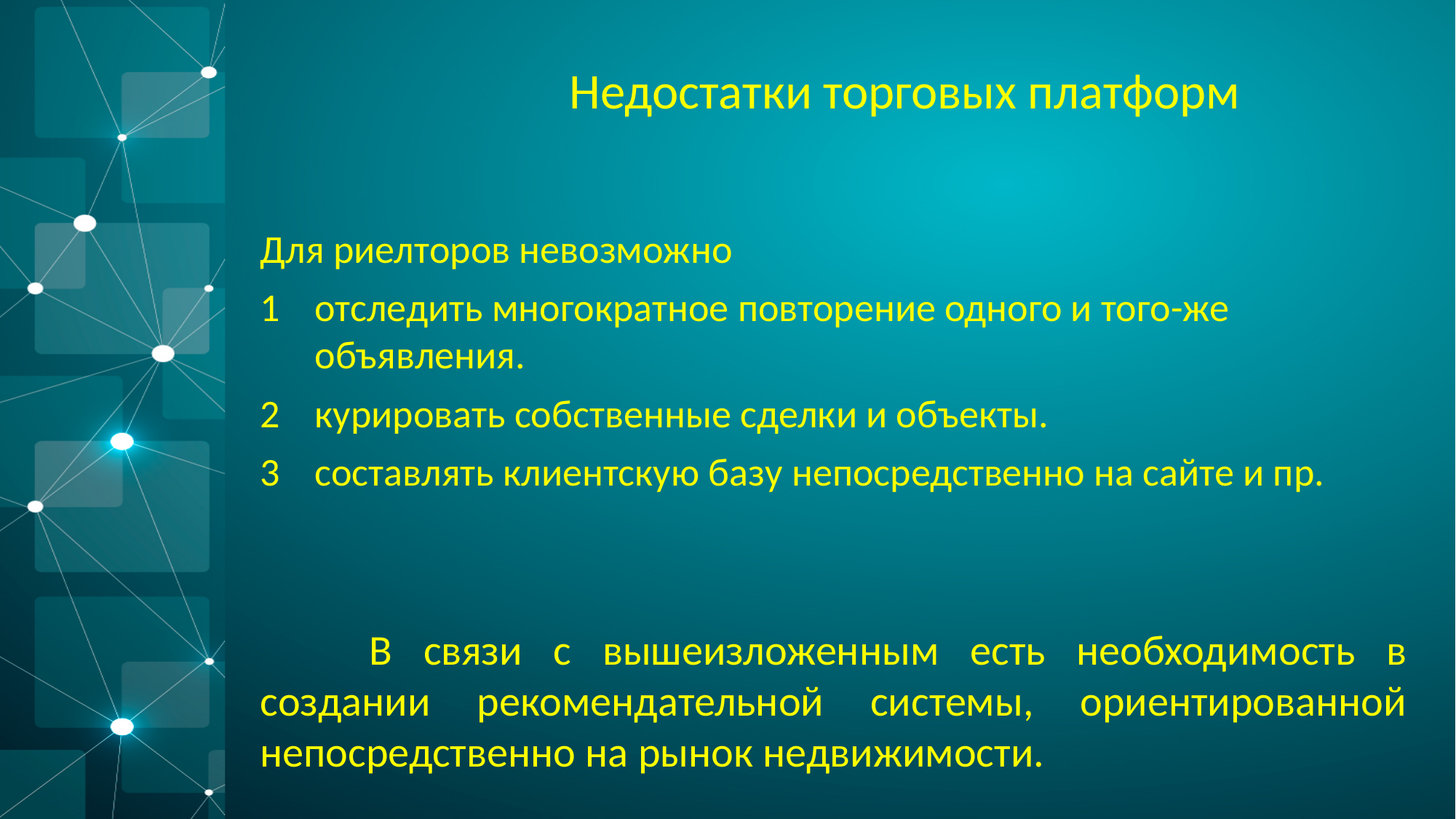

Недостатки торговых платформ
Для риелторов невозможно
отследить многократное повторение одного и того-же объявления.
курировать собственные сделки и объекты.
составлять клиентскую базу непосредственно на сайте и пр.

	В связи с вышеизложенным есть необходимость в создании рекомендательной системы, ориентированной непосредственно на рынок недвижимости.